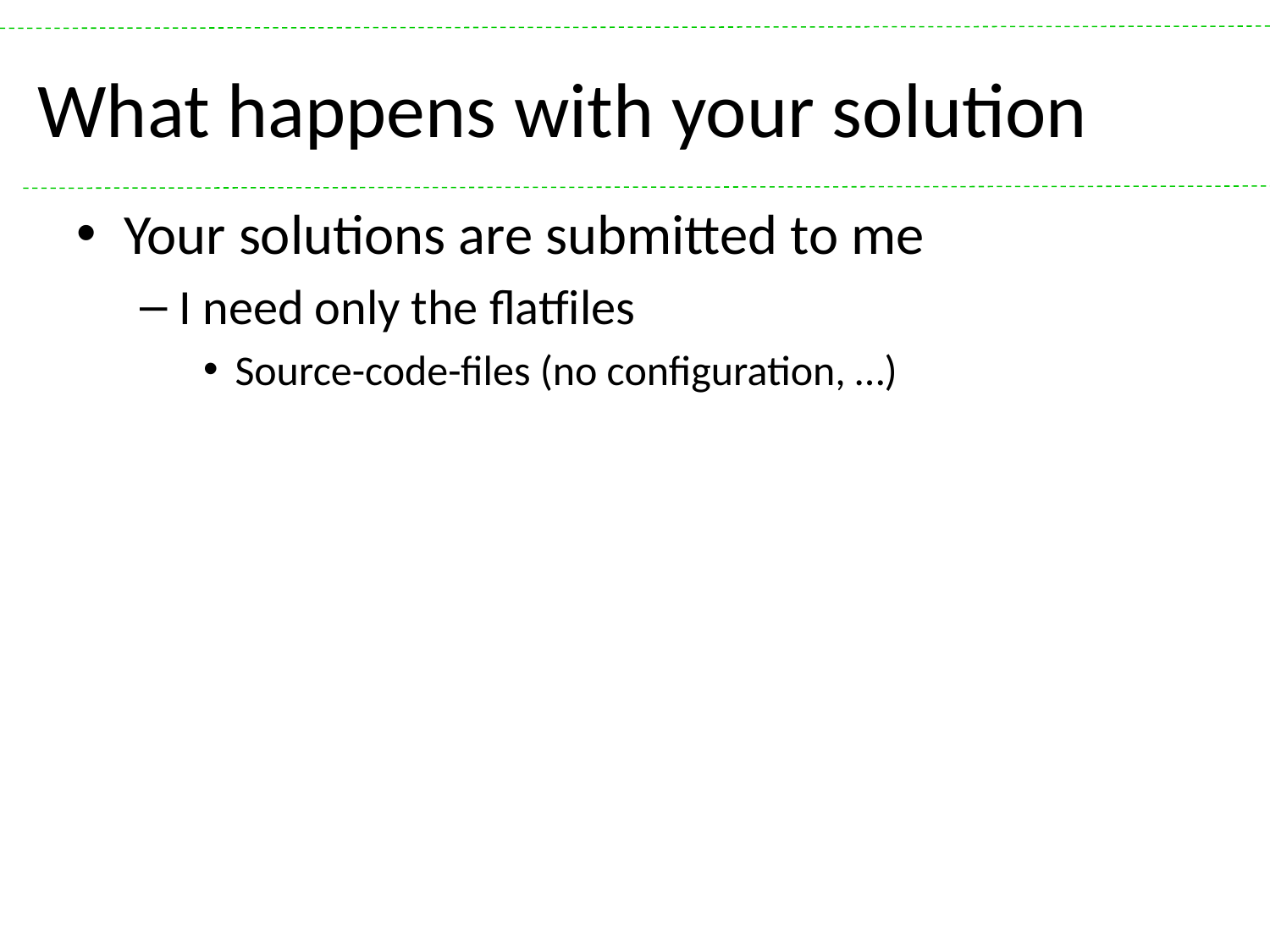

# What happens with your solution
Your solutions are submitted to me
I need only the flatfiles
Source-code-files (no configuration, …)